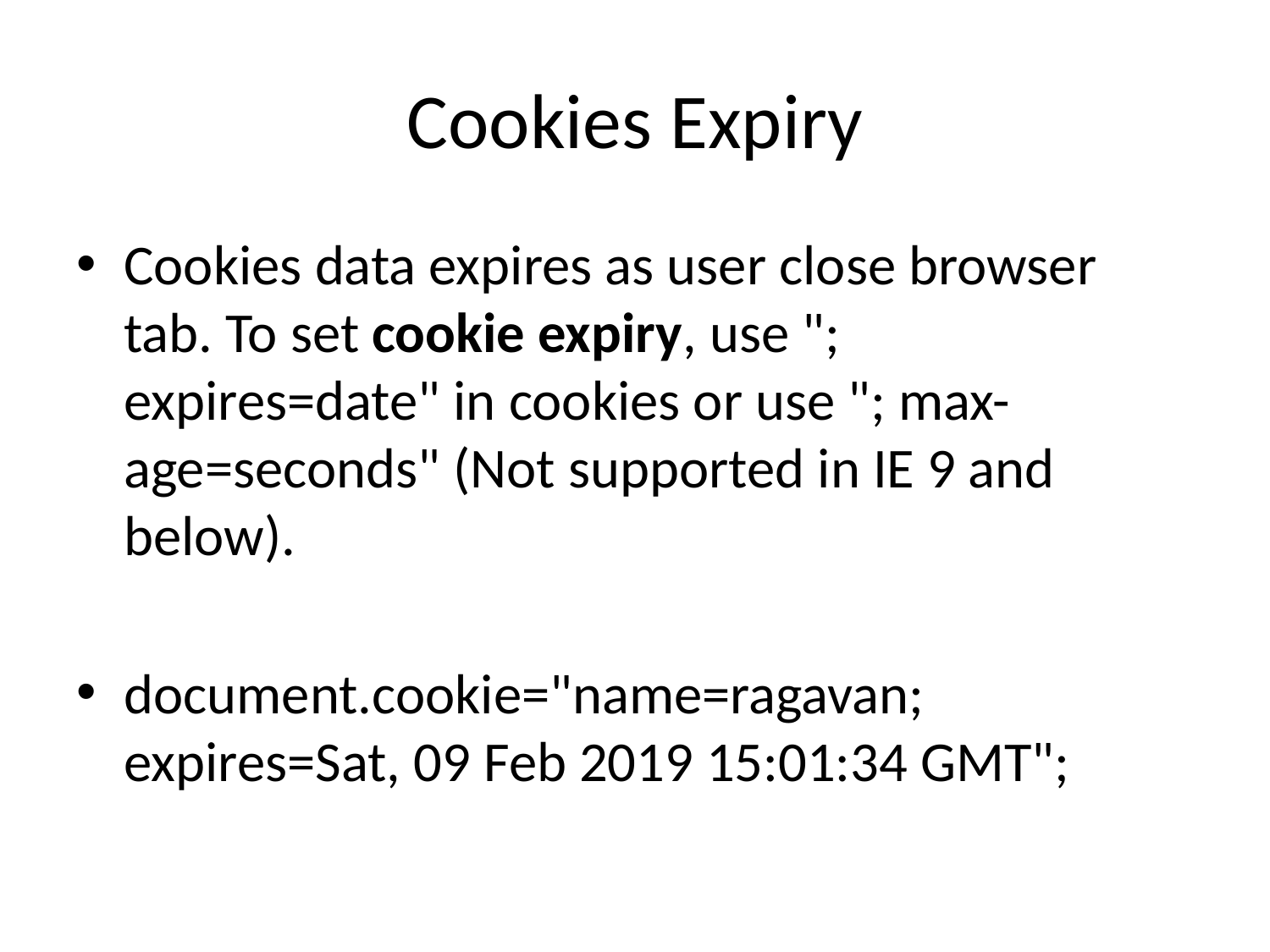

# Cookies Expiry
Cookies data expires as user close browser tab. To set cookie expiry, use "; expires=date" in cookies or use "; max-age=seconds" (Not supported in IE 9 and below).

document.cookie="name=ragavan; expires=Sat, 09 Feb 2019 15:01:34 GMT";